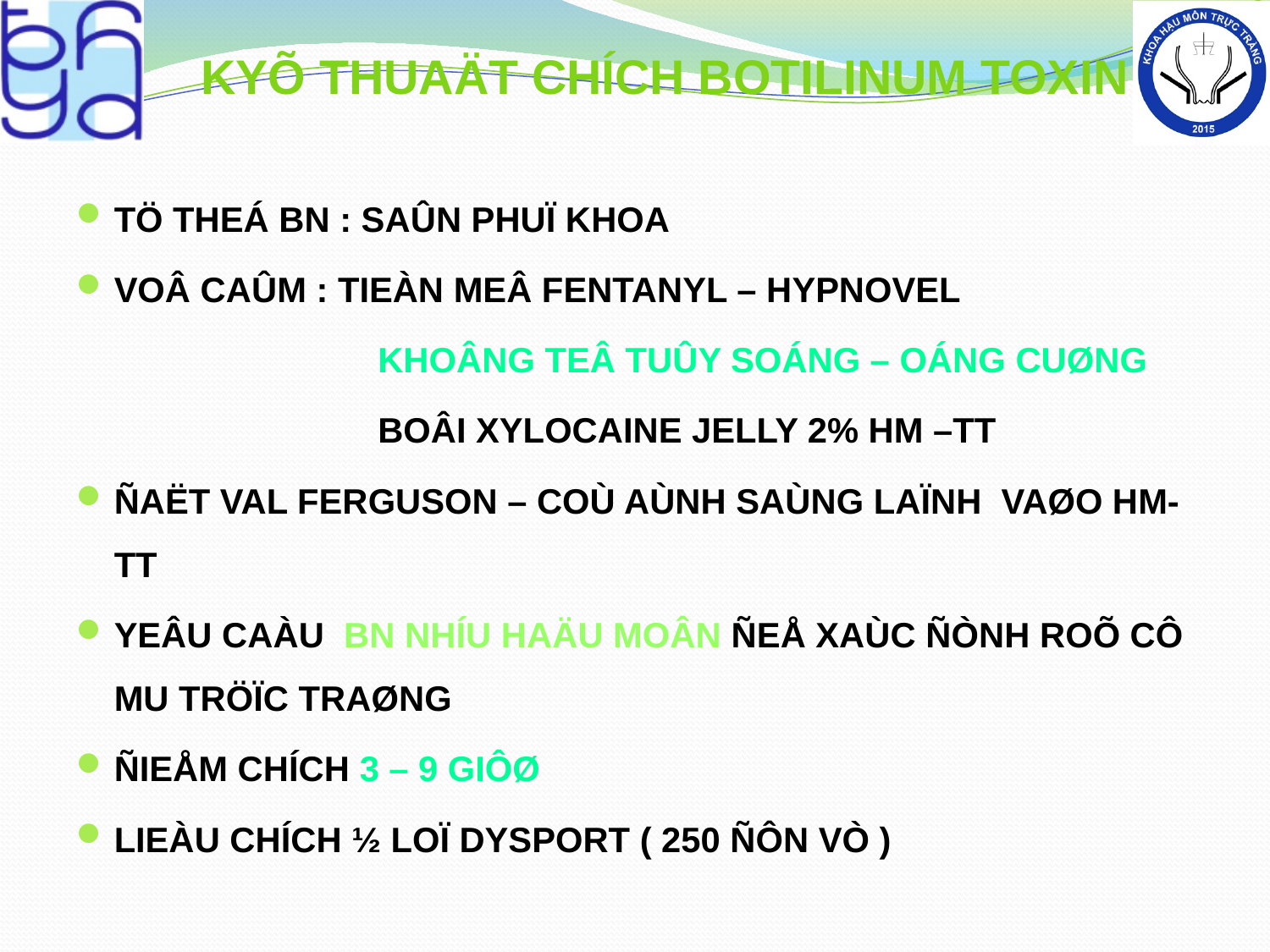

# KYÕ THUAÄT CHÍCH BOTILINUM TOXIN
TÖ THEÁ BN : SAÛN PHUÏ KHOA
VOÂ CAÛM : TIEÀN MEÂ FENTANYL – HYPNOVEL
			 KHOÂNG TEÂ TUÛY SOÁNG – OÁNG CUØNG
			 BOÂI XYLOCAINE JELLY 2% HM –TT
ÑAËT VAL FERGUSON – COÙ AÙNH SAÙNG LAÏNH  VAØO HM-TT
YEÂU CAÀU  BN NHÍU HAÄU MOÂN ÑEÅ XAÙC ÑÒNH ROÕ CÔ MU TRÖÏC TRAØNG
ÑIEÅM CHÍCH 3 – 9 GIÔØ
LIEÀU CHÍCH ½ LOÏ DYSPORT ( 250 ÑÔN VÒ )